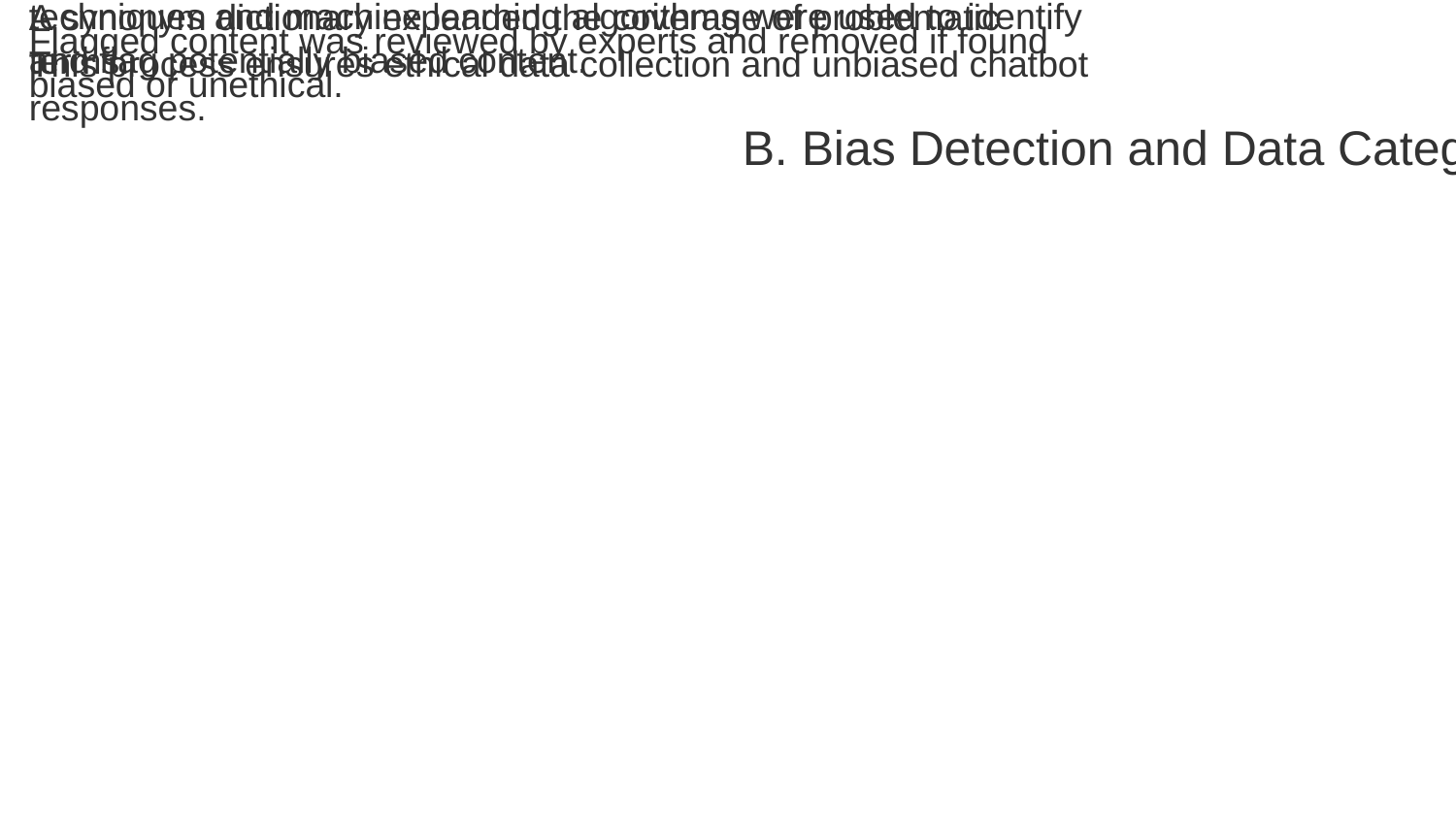

To ensure ethical standards and prevent bias, advanced NLP techniques and machine learning algorithms were used to identify and flag potentially biased content.
A synonym dictionary expanded the coverage of problematic terms.
Flagged content was reviewed by experts and removed if found biased or unethical.
This process ensures ethical data collection and unbiased chatbot responses.
B. Bias Detection and Data Categorization